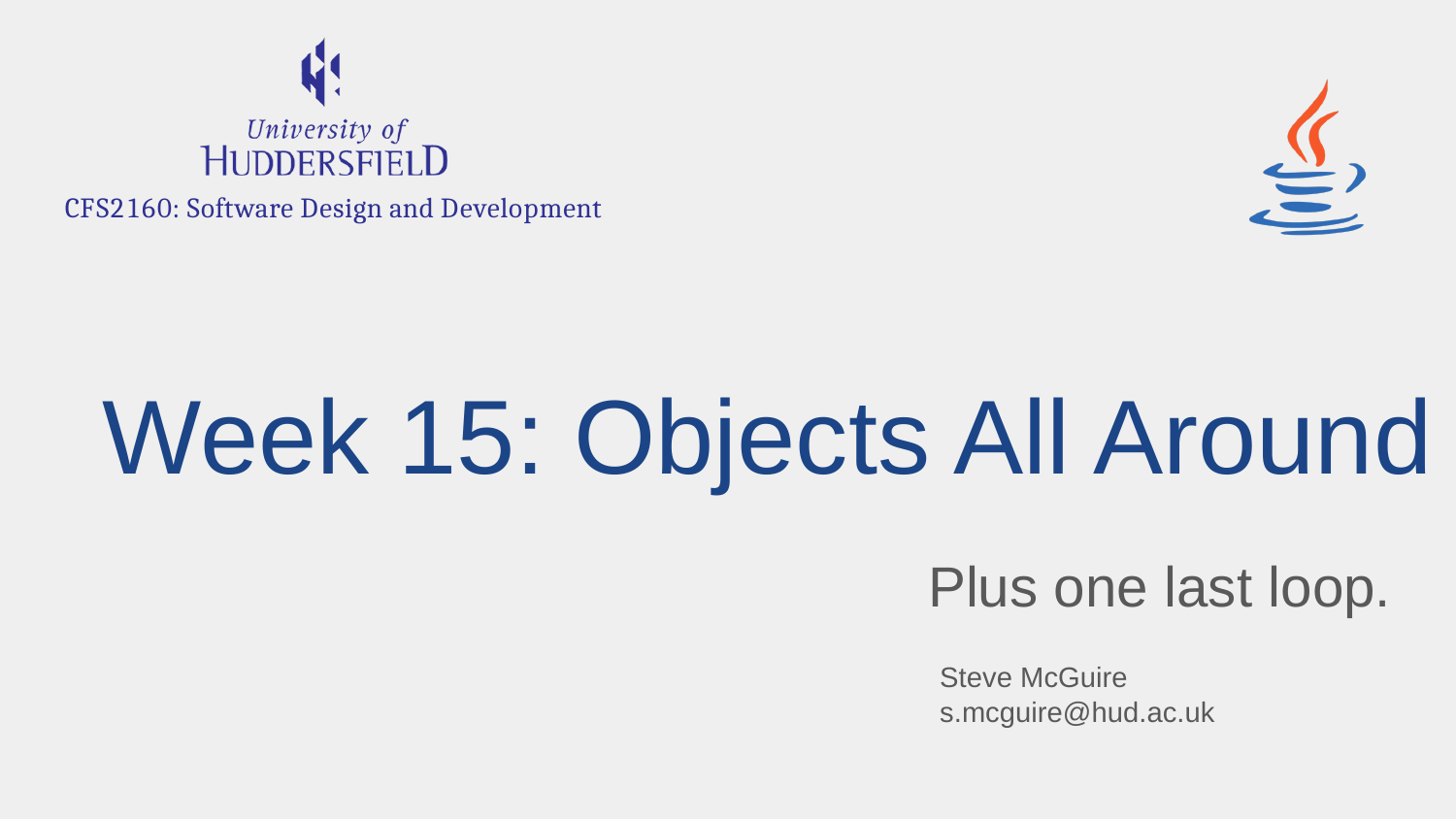

# Week 15: Objects All Around
Plus one last loop.